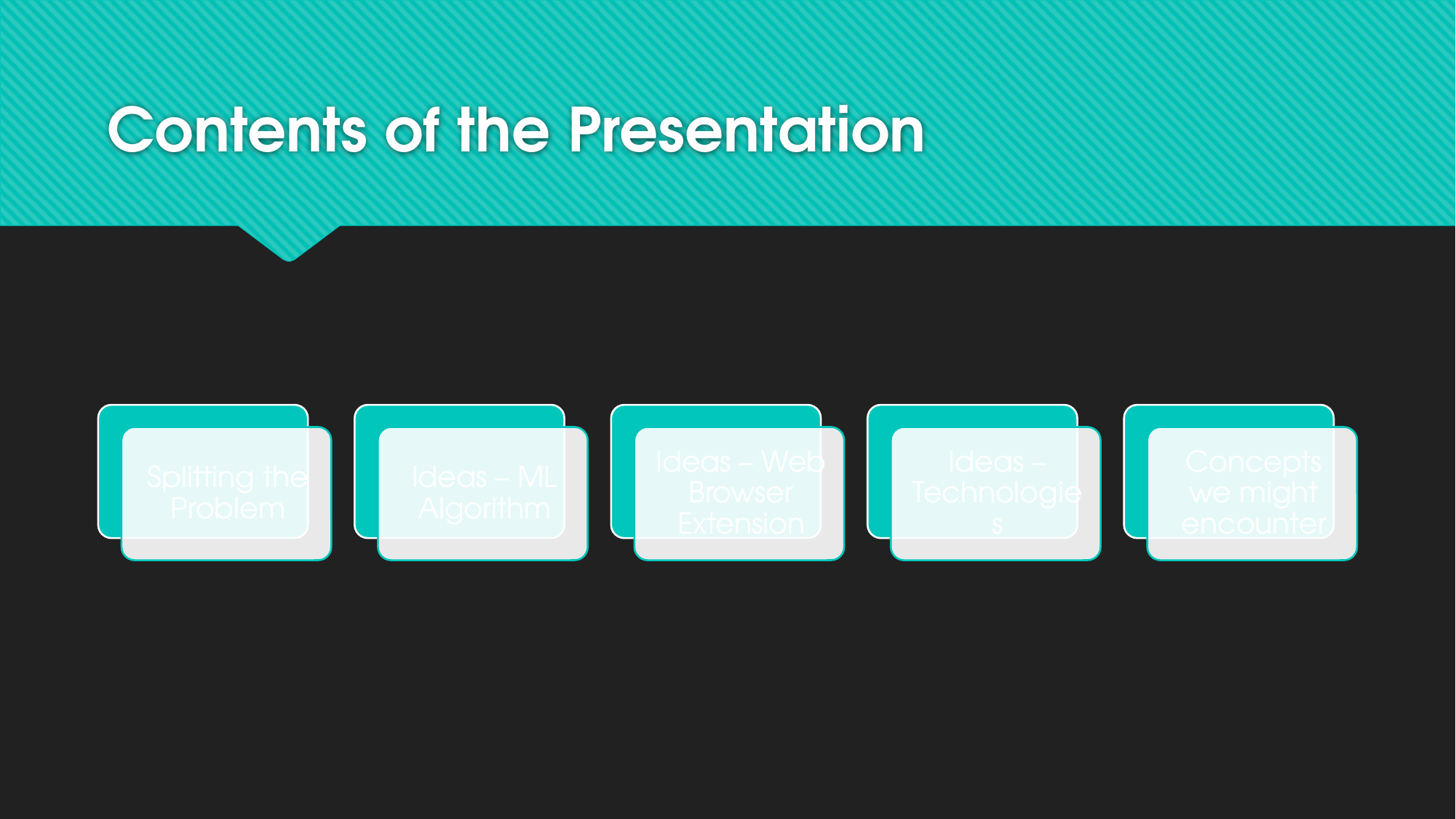

# Contents of the Presentation
Splitting the Problem
Ideas – ML Algorithm
Ideas – Web Browser Extension
Ideas – Technologies
Concepts we might encounter